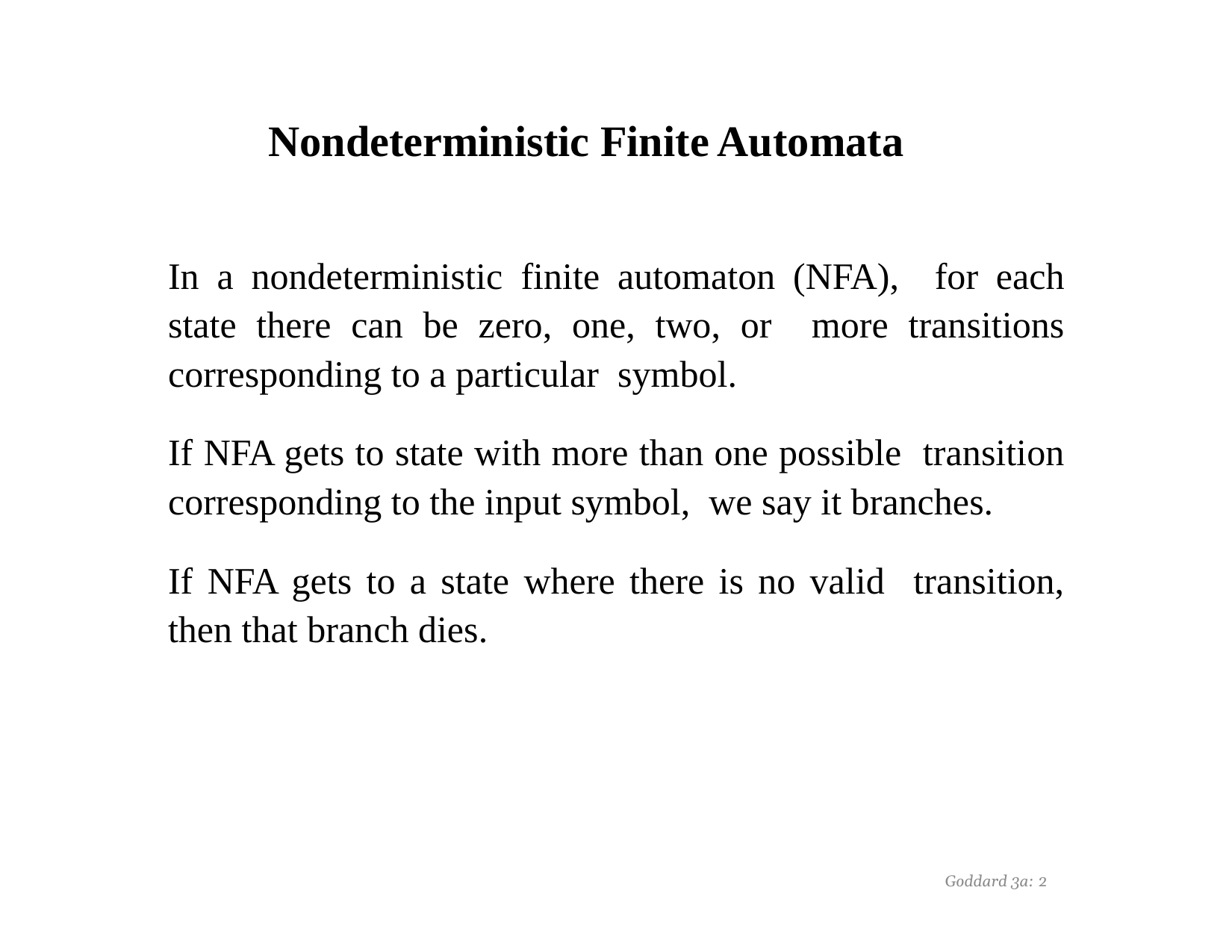

# Nondeterministic Finite Automata
In a nondeterministic finite automaton (NFA),  for each state there can be zero, one, two, or  more transitions corresponding to a particular  symbol.
If NFA gets to state with more than one possible  transition corresponding to the input symbol,  we say it branches.
If NFA gets to a state where there is no valid  transition, then that branch dies.
Goddard 3a: 2